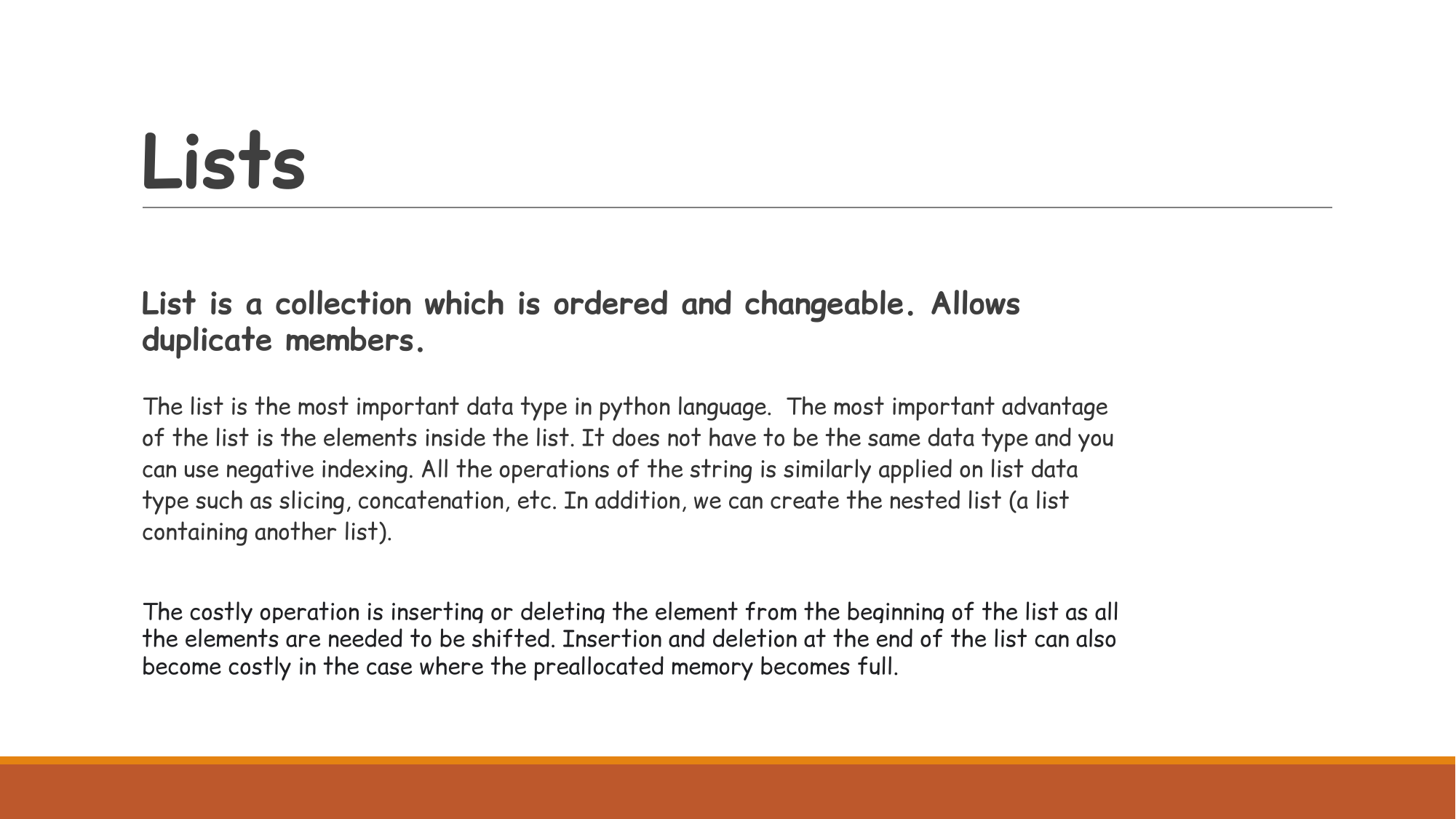

# Lists

List is a collection which is ordered and changeable. Allows duplicate members.

The list is the most important data type in python language.  The most important advantage of the list is the elements inside the list. It does not have to be the same data type and you can use negative indexing. All the operations of the string is similarly applied on list data type such as slicing, concatenation, etc. In addition, we can create the nested list (a list containing another list).

The costly operation is inserting or deleting the element from the beginning of the list as all the elements are needed to be shifted. Insertion and deletion at the end of the list can also become costly in the case where the preallocated memory becomes full.